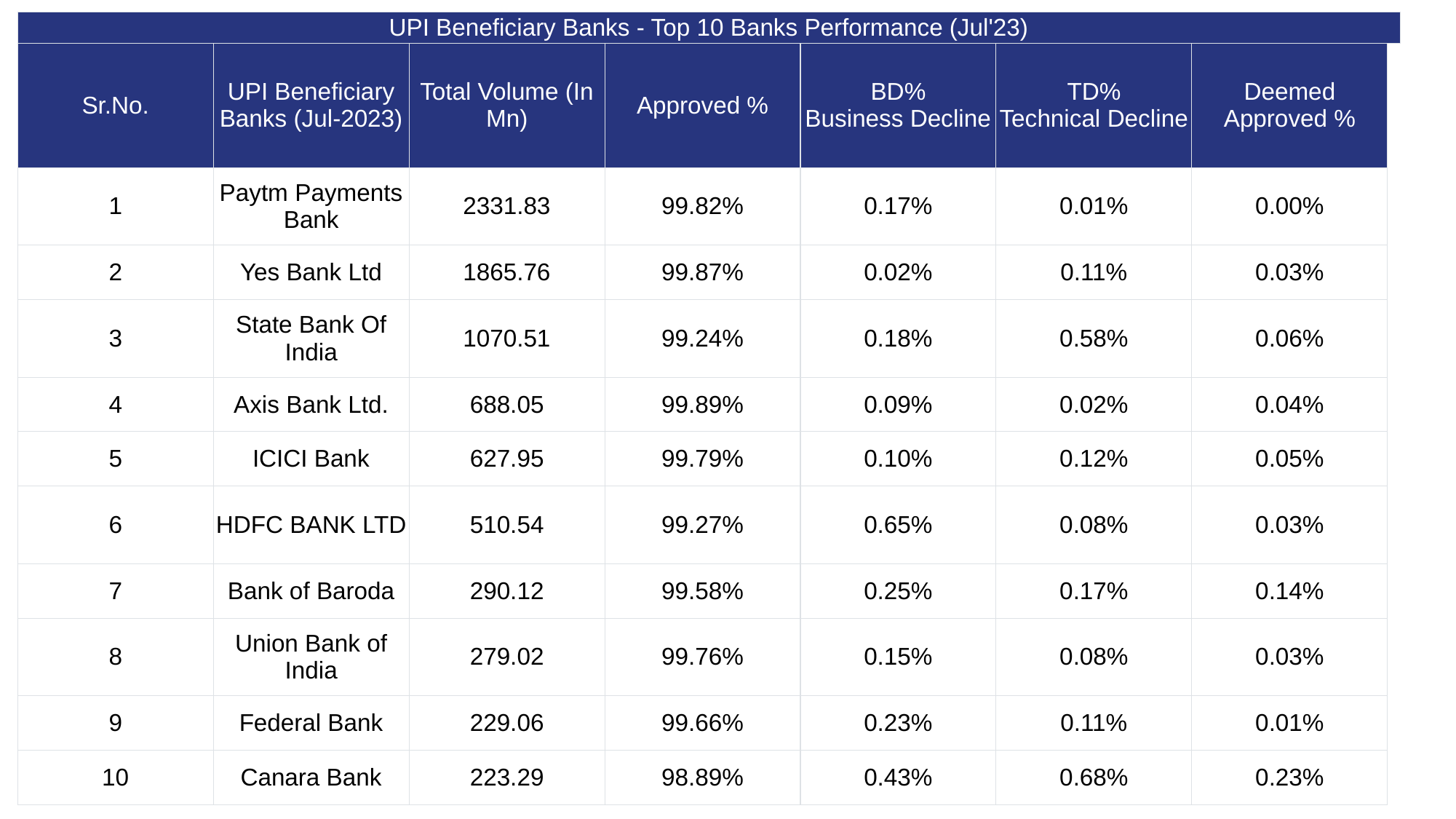

| UPI Beneficiary Banks - Top 10 Banks Performance (Jul'23) |  |  |  |  |  |  |  |
| --- | --- | --- | --- | --- | --- | --- | --- |
| Sr.No. | UPI Beneficiary Banks (Jul-2023) | Total Volume (In Mn) | Approved % | BD% Business Decline | TD% Technical Decline | Deemed Approved % |  |
| 1 | Paytm Payments Bank | 2331.83 | 99.82% | 0.17% | 0.01% | 0.00% |  |
| 2 | Yes Bank Ltd | 1865.76 | 99.87% | 0.02% | 0.11% | 0.03% |  |
| 3 | State Bank Of India | 1070.51 | 99.24% | 0.18% | 0.58% | 0.06% |  |
| 4 | Axis Bank Ltd. | 688.05 | 99.89% | 0.09% | 0.02% | 0.04% |  |
| 5 | ICICI Bank | 627.95 | 99.79% | 0.10% | 0.12% | 0.05% |  |
| 6 | HDFC BANK LTD | 510.54 | 99.27% | 0.65% | 0.08% | 0.03% |  |
| 7 | Bank of Baroda | 290.12 | 99.58% | 0.25% | 0.17% | 0.14% |  |
| 8 | Union Bank of India | 279.02 | 99.76% | 0.15% | 0.08% | 0.03% |  |
| 9 | Federal Bank | 229.06 | 99.66% | 0.23% | 0.11% | 0.01% |  |
| 10 | Canara Bank | 223.29 | 98.89% | 0.43% | 0.68% | 0.23% |  |